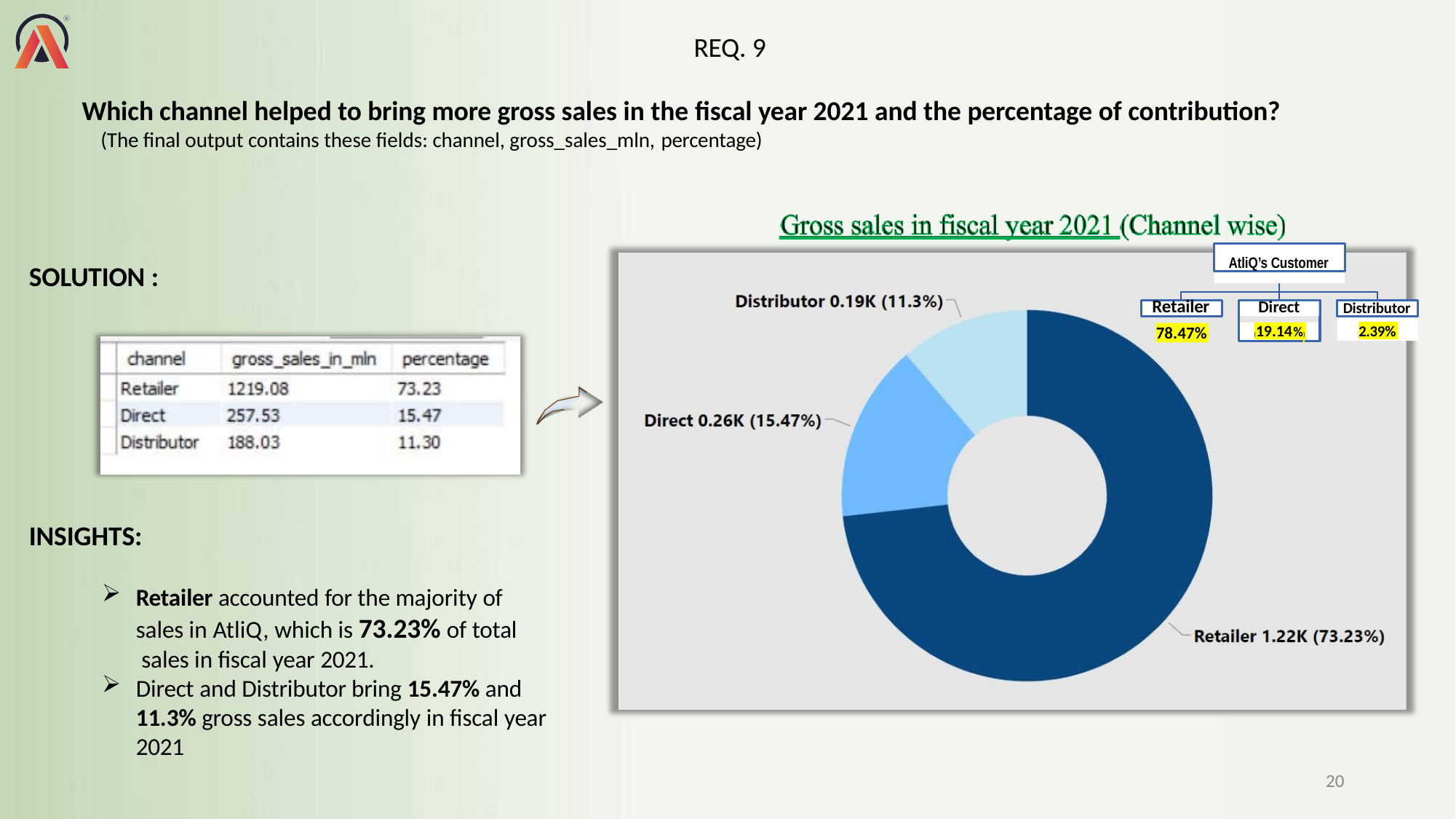

# REQ. 9
Which channel helped to bring more gross sales in the fiscal year 2021 and the percentage of contribution?
(The final output contains these fields: channel, gross_sales_mln, percentage)

AtliQ’s Customer
SOLUTION :

Retailer

Distributor
Direct
2.39%
(19.14
%)
78.47%
INSIGHTS:

Retailer accounted for the majority of  sales in AtliQ, which is 73.23% of total  sales in fiscal year 2021.
Direct and Distributor bring 15.47% and  11.3% gross sales accordingly in fiscal year  2021
20